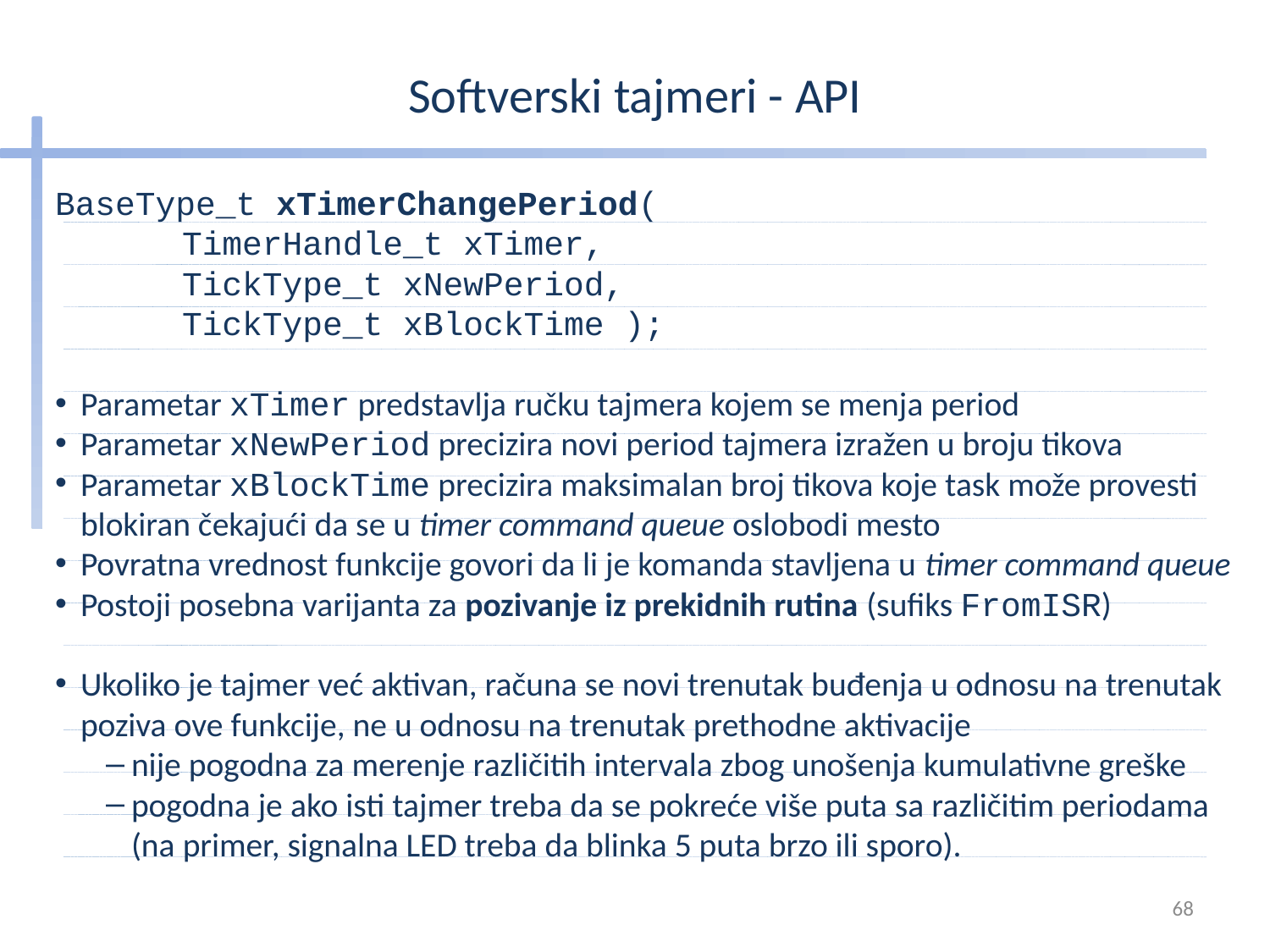

# Softverski tajmeri - API
BaseType_t xTimerChangePeriod(
	TimerHandle_t xTimer,
	TickType_t xNewPeriod,
	TickType_t xBlockTime );

Parametar xTimer predstavlja ručku tajmera kojem se menja period
Parametar xNewPeriod precizira novi period tajmera izražen u broju tikova
Parametar xBlockTime precizira maksimalan broj tikova koje task može provesti blokiran čekajući da se u timer command queue oslobodi mesto
Povratna vrednost funkcije govori da li je komanda stavljena u timer command queue
Postoji posebna varijanta za pozivanje iz prekidnih rutina (sufiks FromISR)

Ukoliko je tajmer već aktivan, računa se novi trenutak buđenja u odnosu na trenutak poziva ove funkcije, ne u odnosu na trenutak prethodne aktivacije
nije pogodna za merenje različitih intervala zbog unošenja kumulativne greške
pogodna je ako isti tajmer treba da se pokreće više puta sa različitim periodama (na primer, signalna LED treba da blinka 5 puta brzo ili sporo).
68